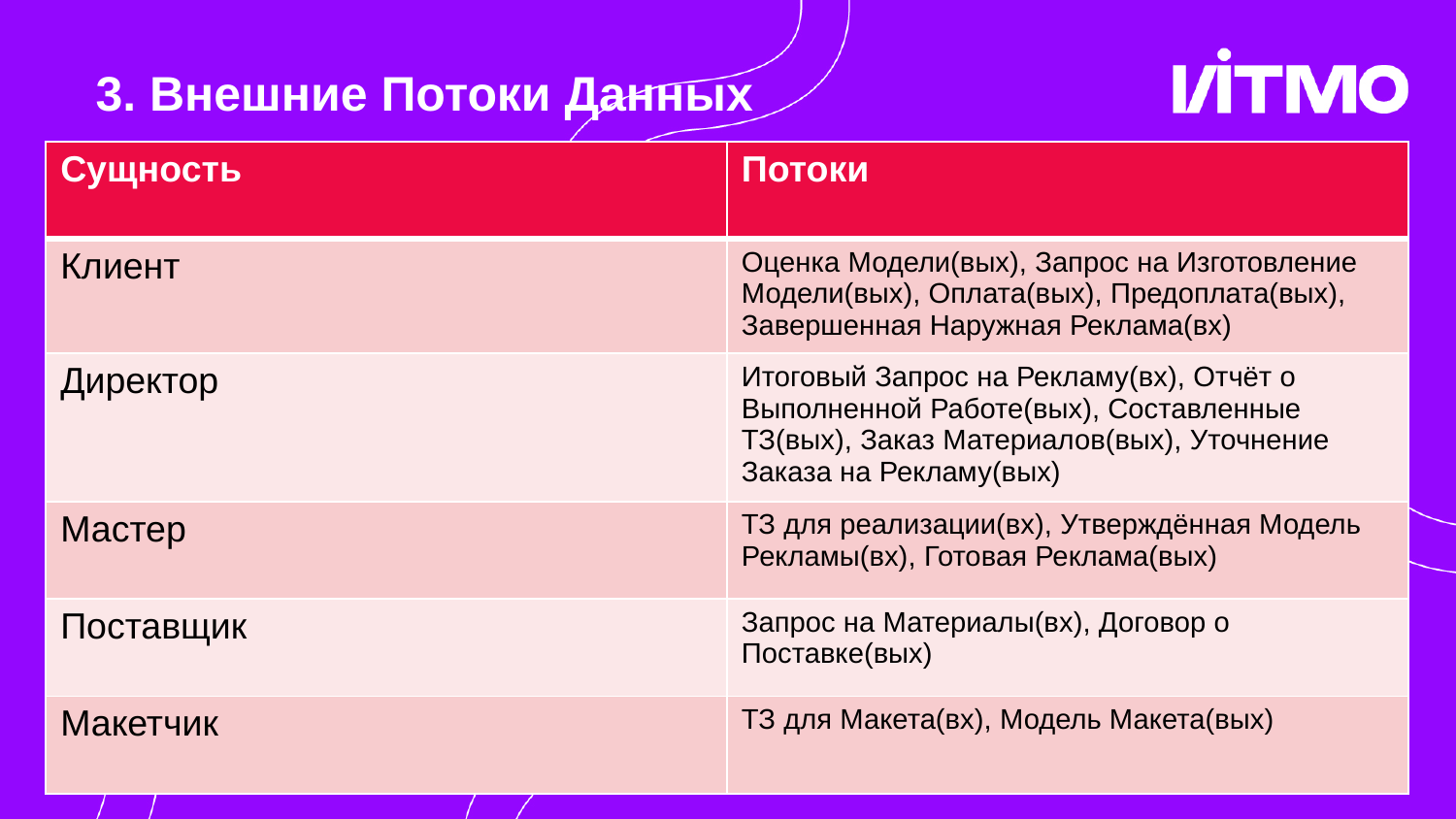

3. Внешние Потоки Данных
| Сущность | Потоки |
| --- | --- |
| Клиент | Оценка Модели(вых), Запрос на Изготовление Модели(вых), Оплата(вых), Предоплата(вых), Завершенная Наружная Реклама(вх) |
| Директор | Итоговый Запрос на Рекламу(вх), Отчёт о Выполненной Работе(вых), Составленные ТЗ(вых), Заказ Материалов(вых), Уточнение Заказа на Рекламу(вых) |
| Мастер | ТЗ для реализации(вх), Утверждённая Модель Рекламы(вх), Готовая Реклама(вых) |
| Поставщик | Запрос на Материалы(вх), Договор о Поставке(вых) |
| Макетчик | ТЗ для Макета(вх), Модель Макета(вых) |
#